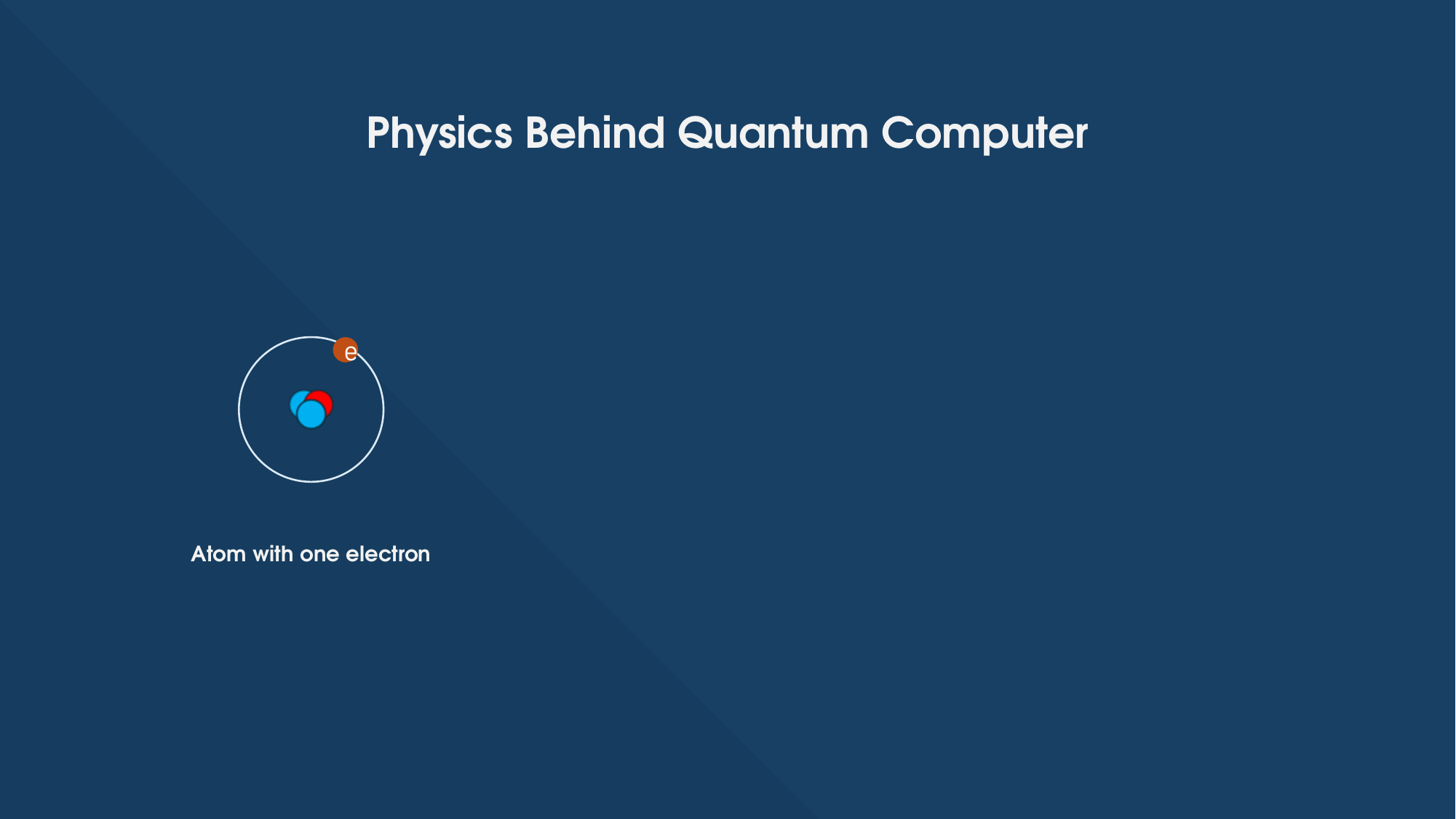

Physics Behind Quantum Computer

e

Atom with one electron